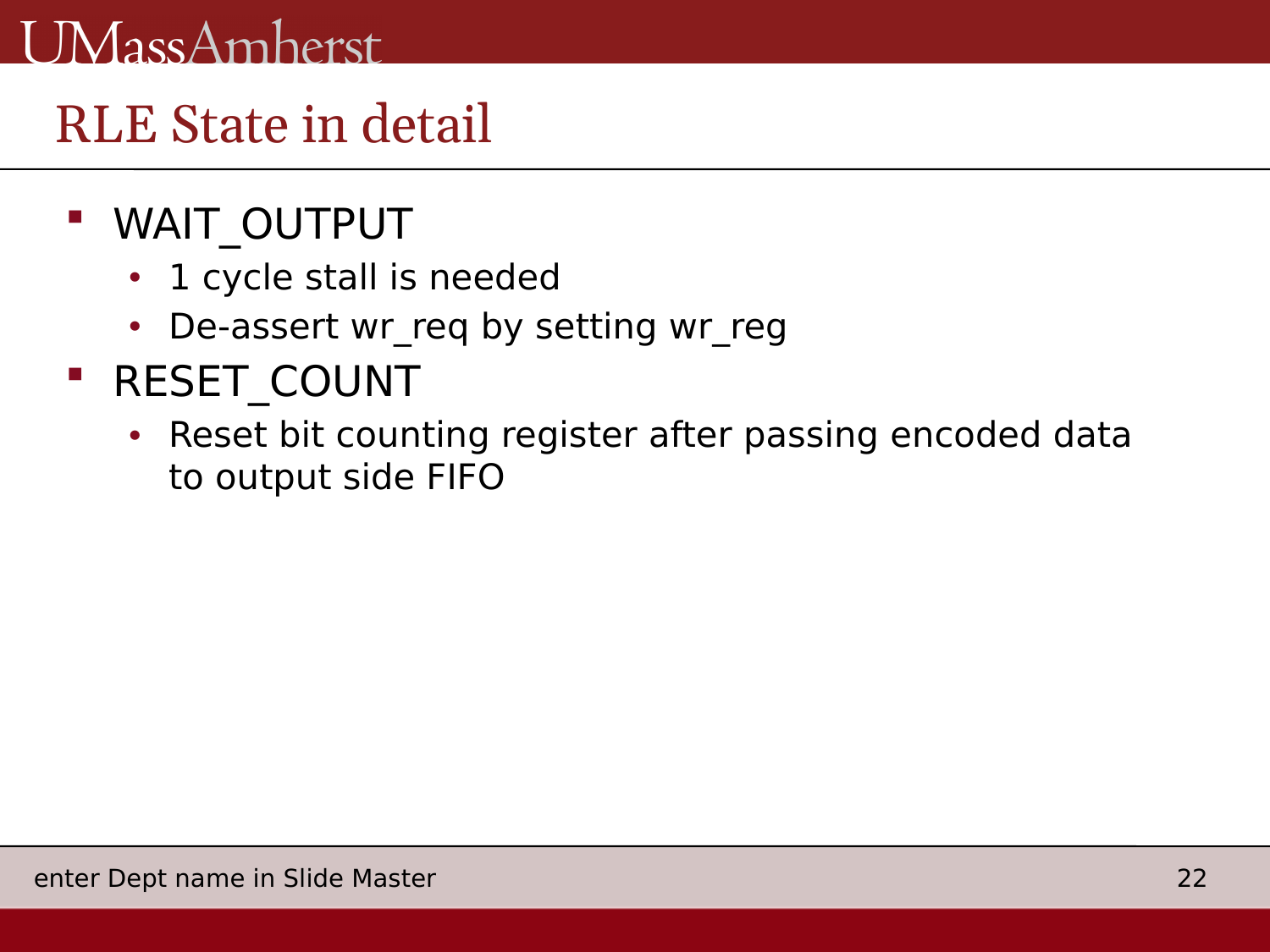

# RLE State in detail
WAIT_OUTPUT
1 cycle stall is needed
De-assert wr_req by setting wr_reg
RESET_COUNT
Reset bit counting register after passing encoded data to output side FIFO